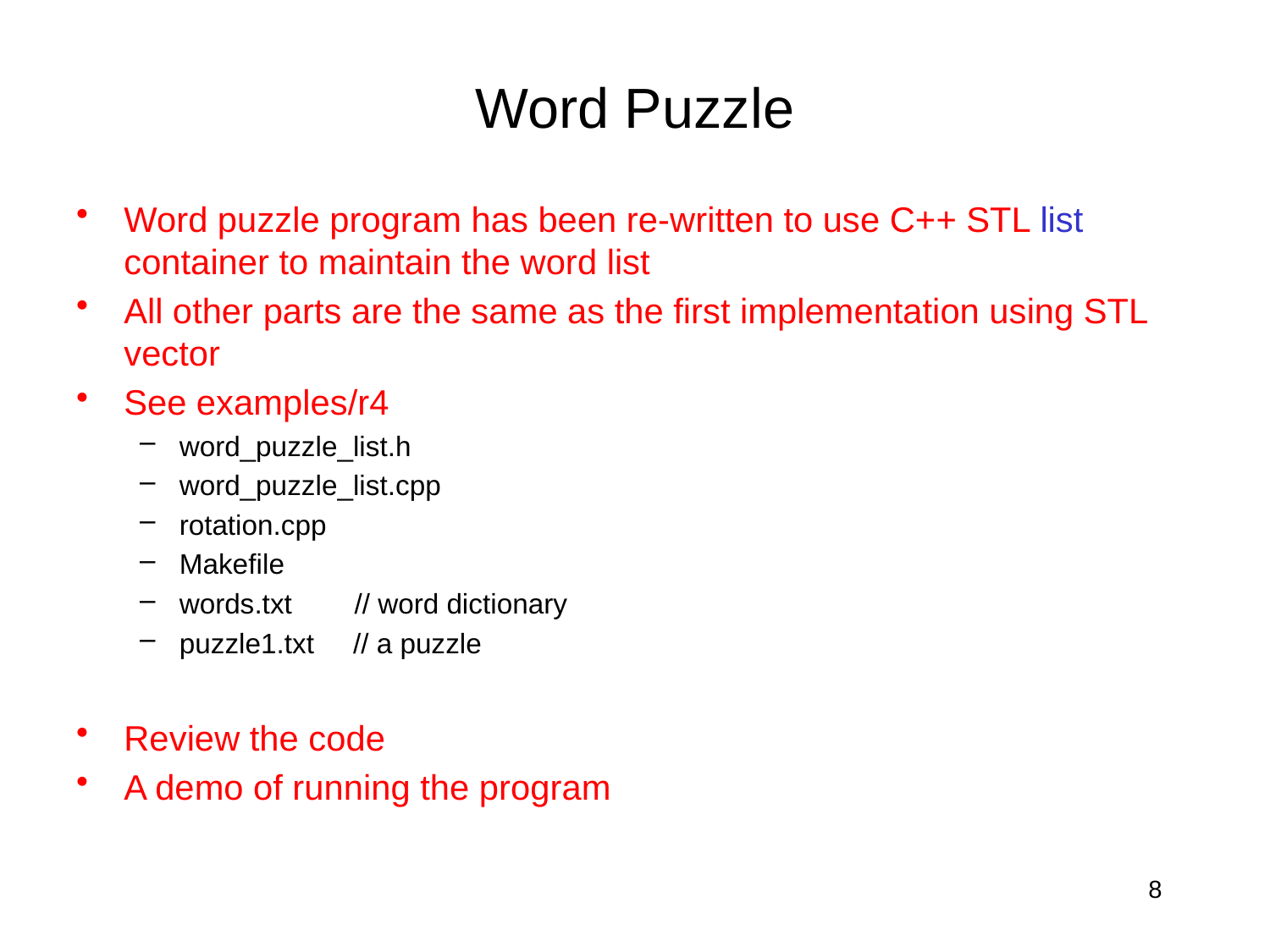

# Word Puzzle
Word puzzle program has been re-written to use C++ STL list container to maintain the word list
All other parts are the same as the first implementation using STL vector
See examples/r4
word_puzzle_list.h
word_puzzle_list.cpp
rotation.cpp
Makefile
words.txt        // word dictionary
puzzle1.txt     // a puzzle

Review the code
A demo of running the program
8